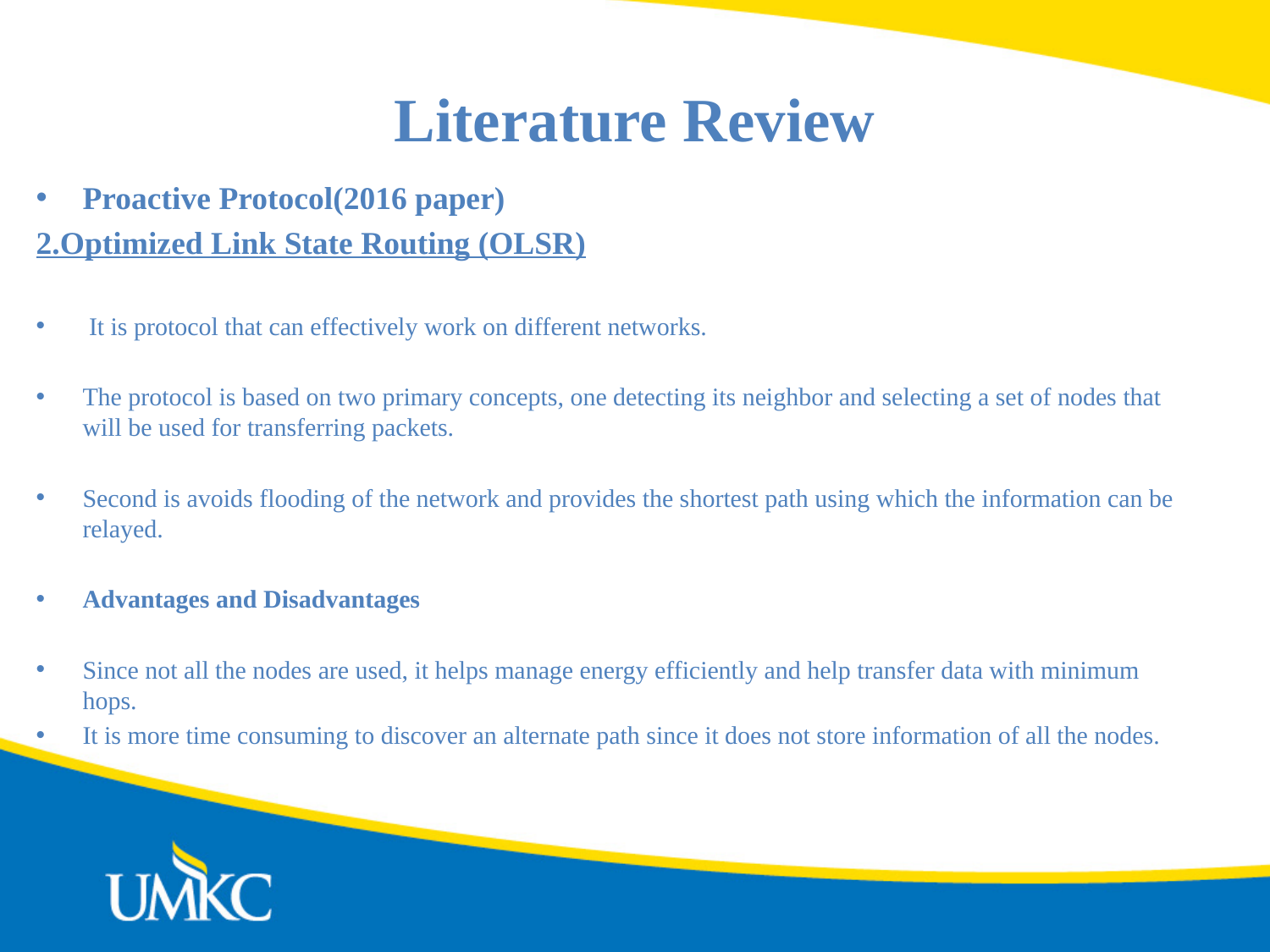

# Literature Review
Proactive Protocol(2016 paper)
2.Optimized Link State Routing (OLSR)

 It is protocol that can effectively work on different networks.

The protocol is based on two primary concepts, one detecting its neighbor and selecting a set of nodes that will be used for transferring packets.

Second is avoids flooding of the network and provides the shortest path using which the information can be relayed.

Advantages and Disadvantages

Since not all the nodes are used, it helps manage energy efficiently and help transfer data with minimum hops.
It is more time consuming to discover an alternate path since it does not store information of all the nodes.